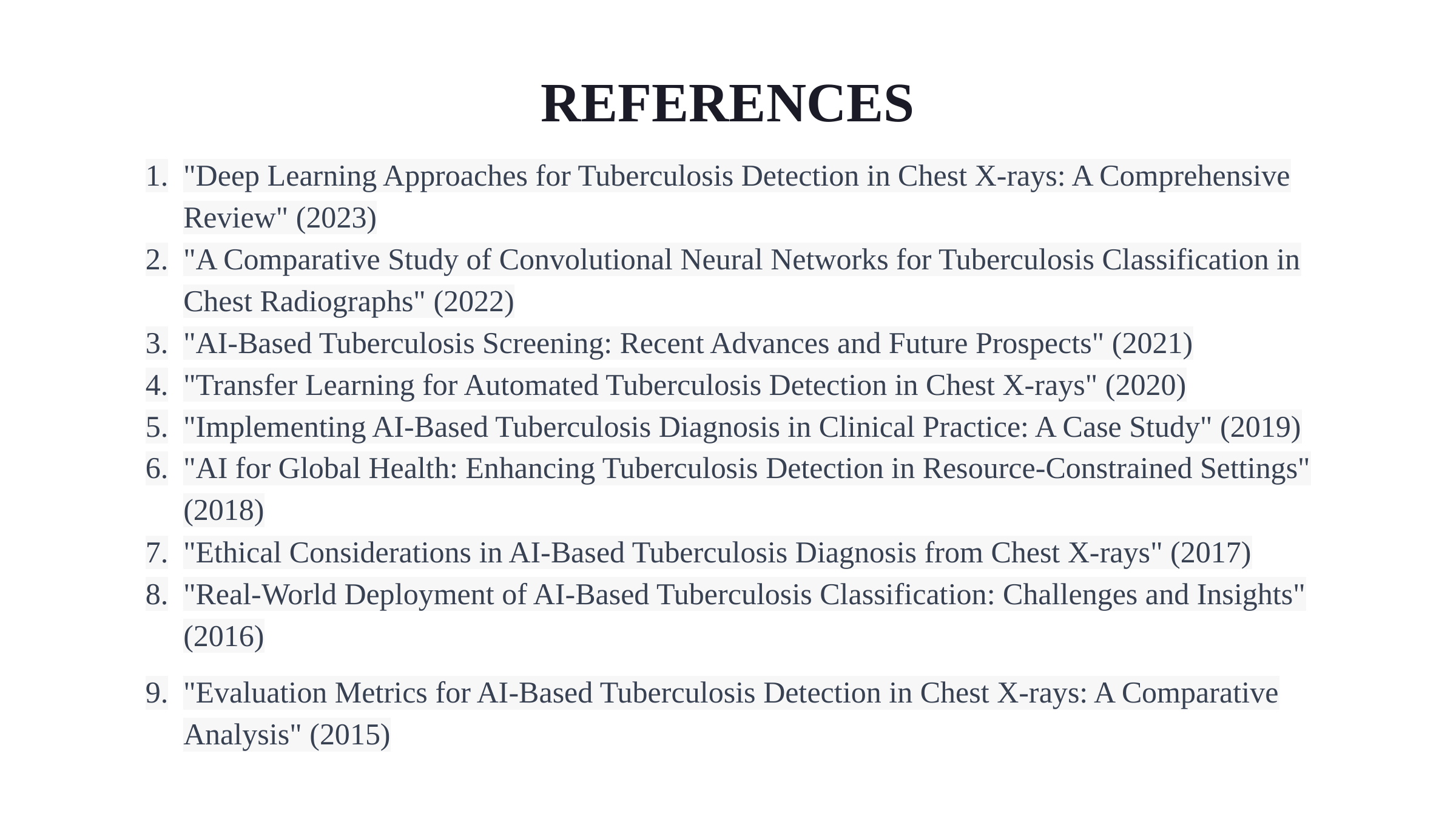

REFERENCES
"Deep Learning Approaches for Tuberculosis Detection in Chest X-rays: A Comprehensive Review" (2023)
"A Comparative Study of Convolutional Neural Networks for Tuberculosis Classification in Chest Radiographs" (2022)
"AI-Based Tuberculosis Screening: Recent Advances and Future Prospects" (2021)
"Transfer Learning for Automated Tuberculosis Detection in Chest X-rays" (2020)
"Implementing AI-Based Tuberculosis Diagnosis in Clinical Practice: A Case Study" (2019)
"AI for Global Health: Enhancing Tuberculosis Detection in Resource-Constrained Settings" (2018)
"Ethical Considerations in AI-Based Tuberculosis Diagnosis from Chest X-rays" (2017)
"Real-World Deployment of AI-Based Tuberculosis Classification: Challenges and Insights" (2016)
"Evaluation Metrics for AI-Based Tuberculosis Detection in Chest X-rays: A Comparative Analysis" (2015)